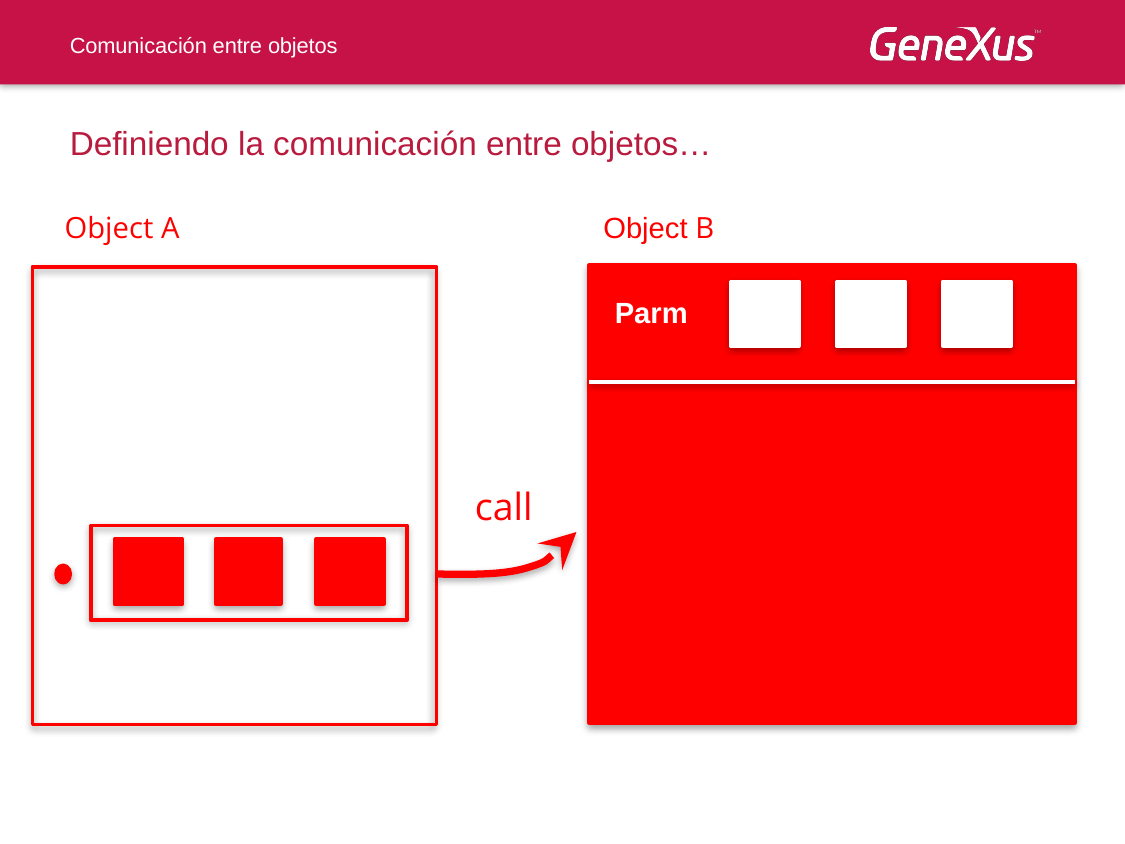

Comunicación entre objetos
# Definiendo la comunicación entre objetos…
Object B
Object A

Parm
call